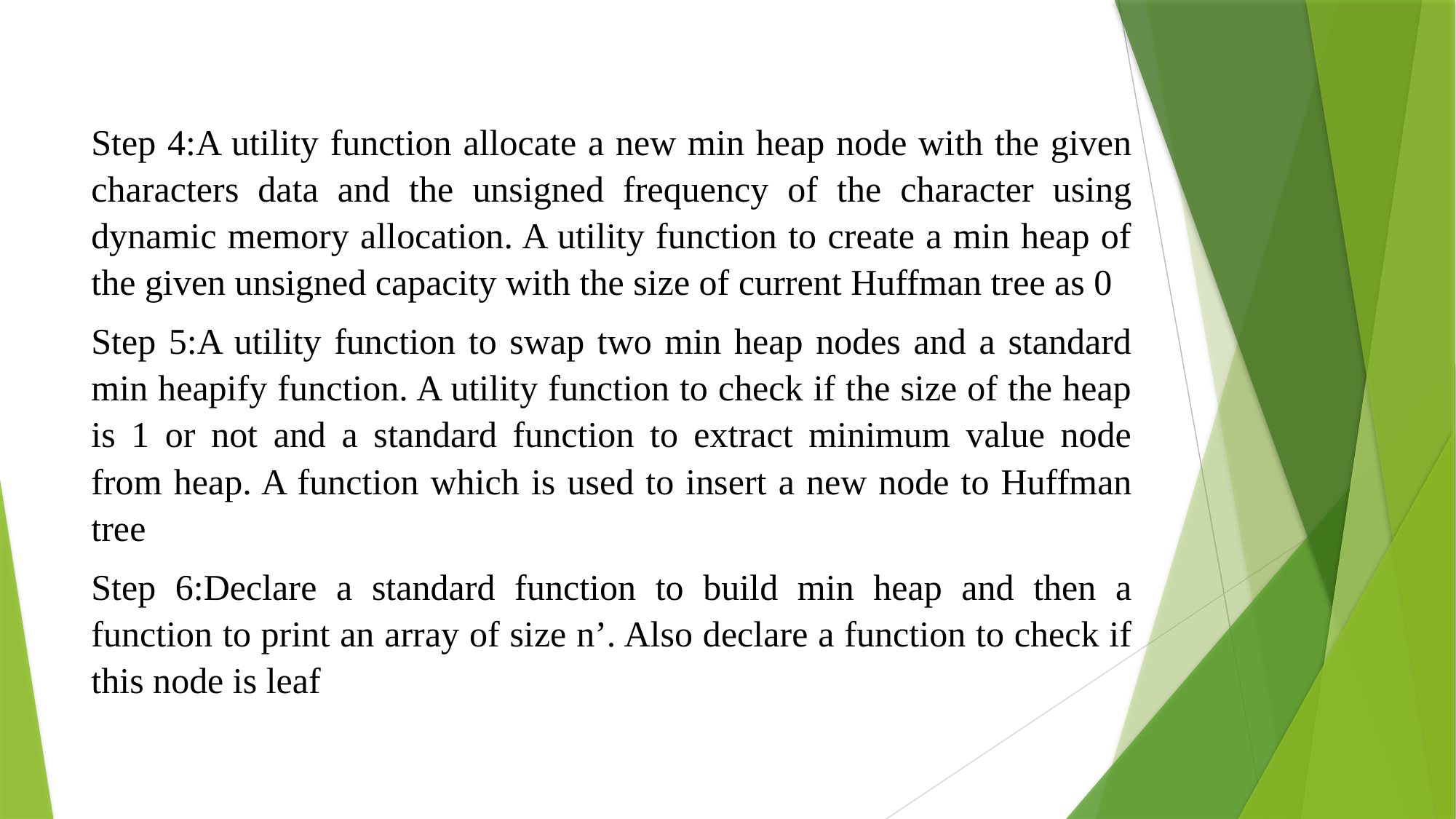

Step 4:A utility function allocate a new min heap node with the given characters data and the unsigned frequency of the character using dynamic memory allocation. A utility function to create a min heap of the given unsigned capacity with the size of current Huffman tree as 0
Step 5:A utility function to swap two min heap nodes and a standard min heapify function. A utility function to check if the size of the heap is 1 or not and a standard function to extract minimum value node from heap. A function which is used to insert a new node to Huffman tree
Step 6:Declare a standard function to build min heap and then a function to print an array of size n’. Also declare a function to check if this node is leaf